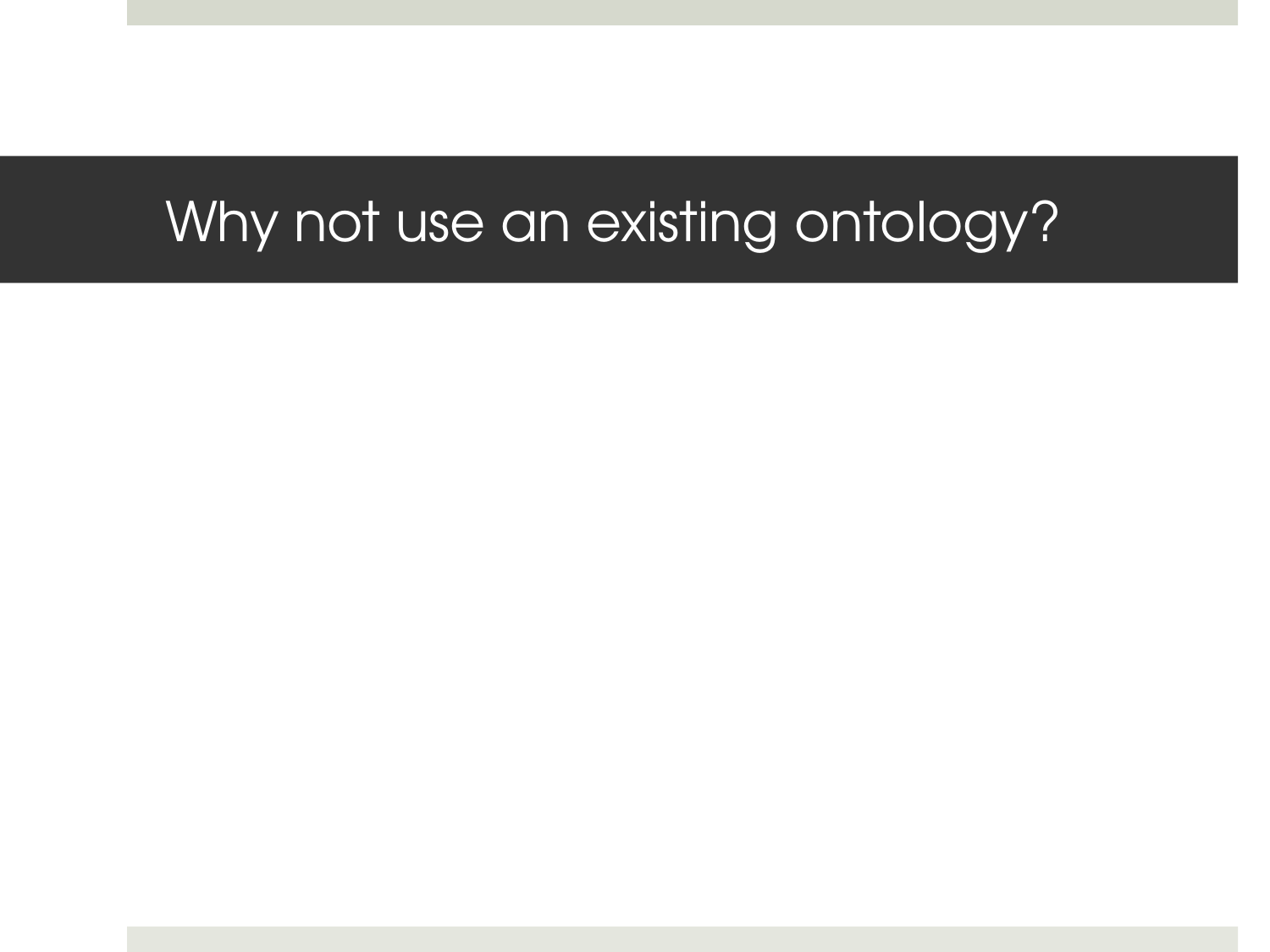

# Why not use an existing ontology?